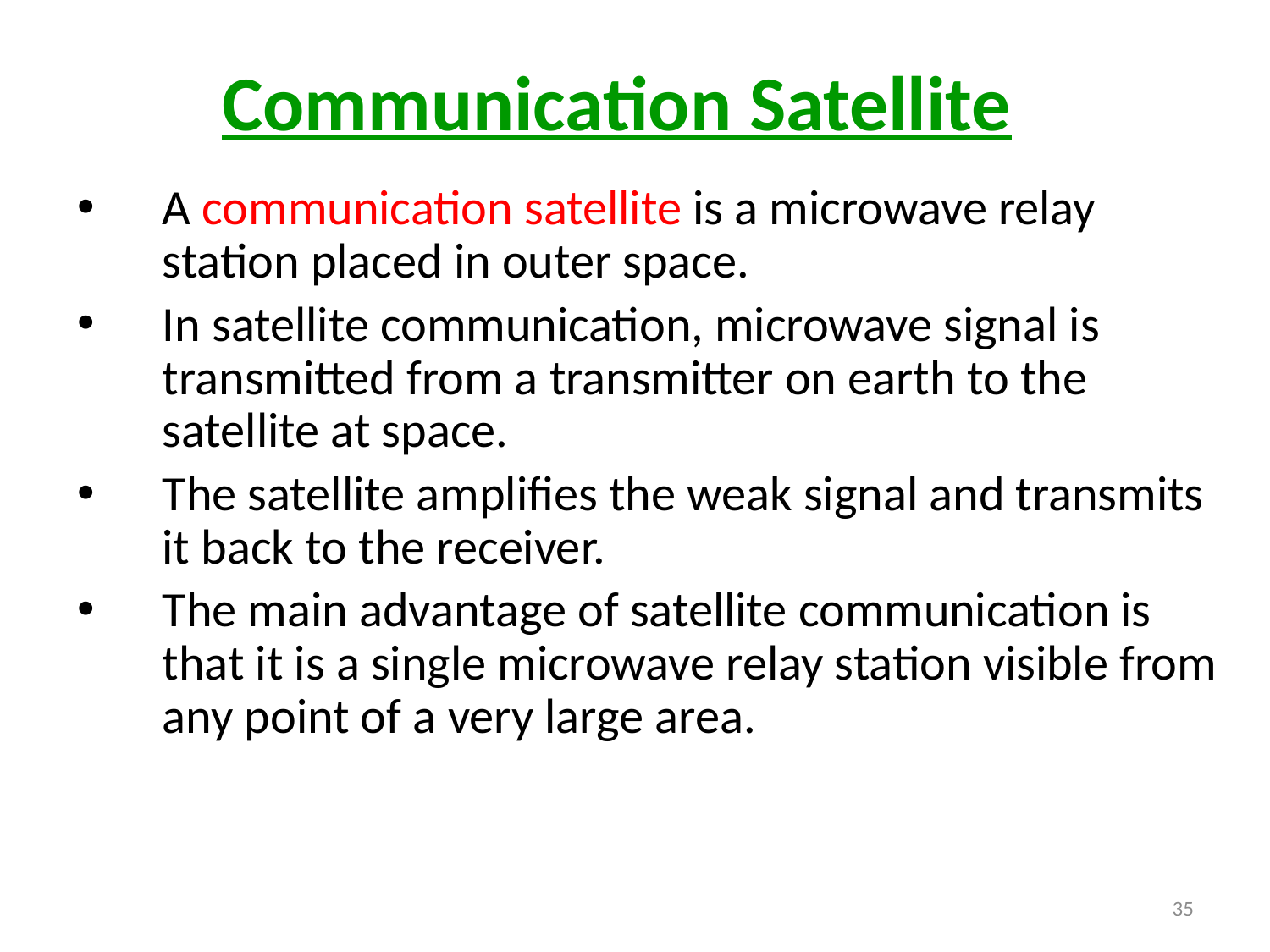

# Communication Satellite
A communication satellite is a microwave relay station placed in outer space.
In satellite communication, microwave signal is transmitted from a transmitter on earth to the satellite at space.
The satellite amplifies the weak signal and transmits it back to the receiver.
The main advantage of satellite communication is that it is a single microwave relay station visible from any point of a very large area.
35